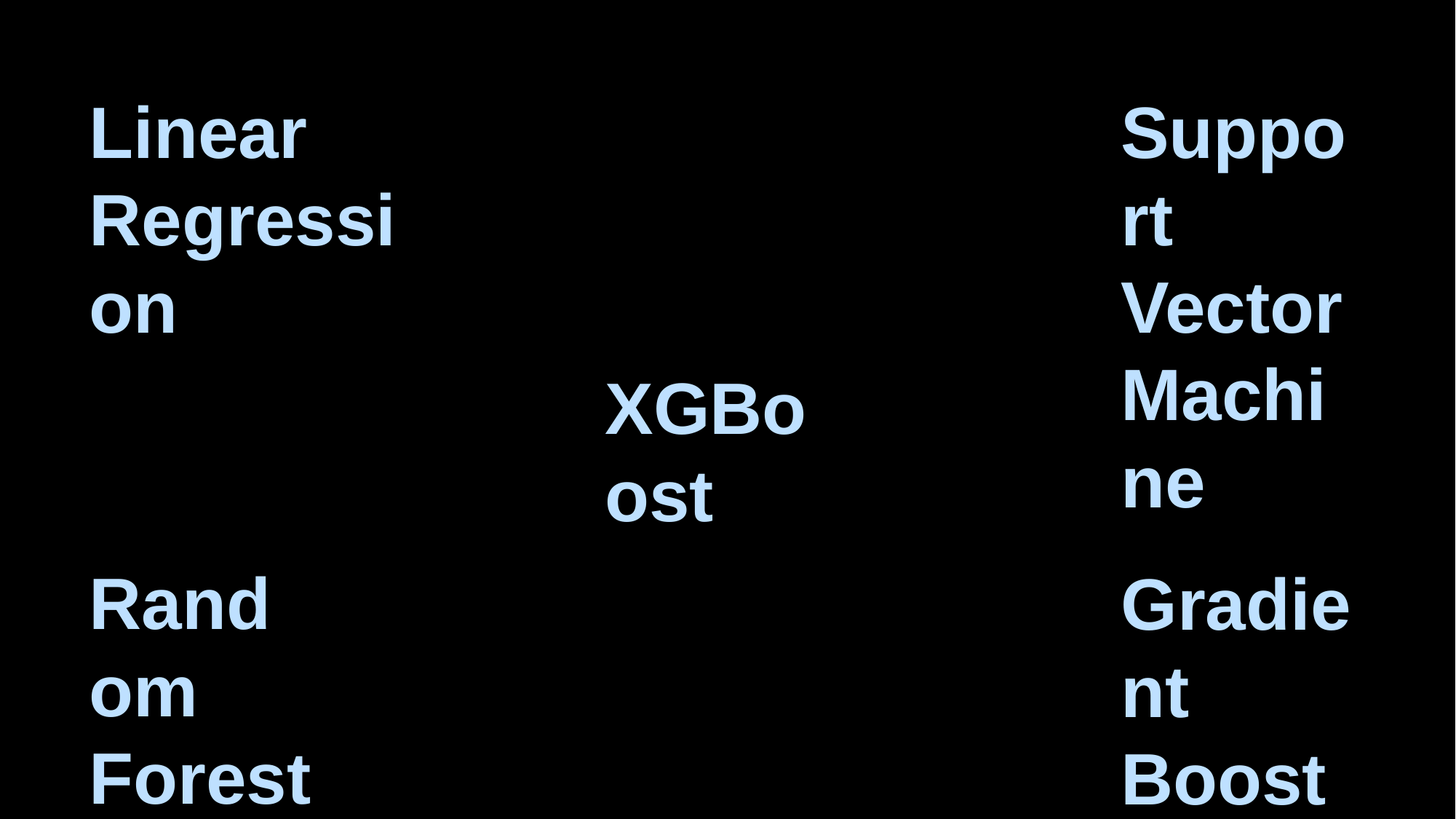

Linear Regression
Support Vector Machine
XGBoost
Random Forest
Gradient Boost